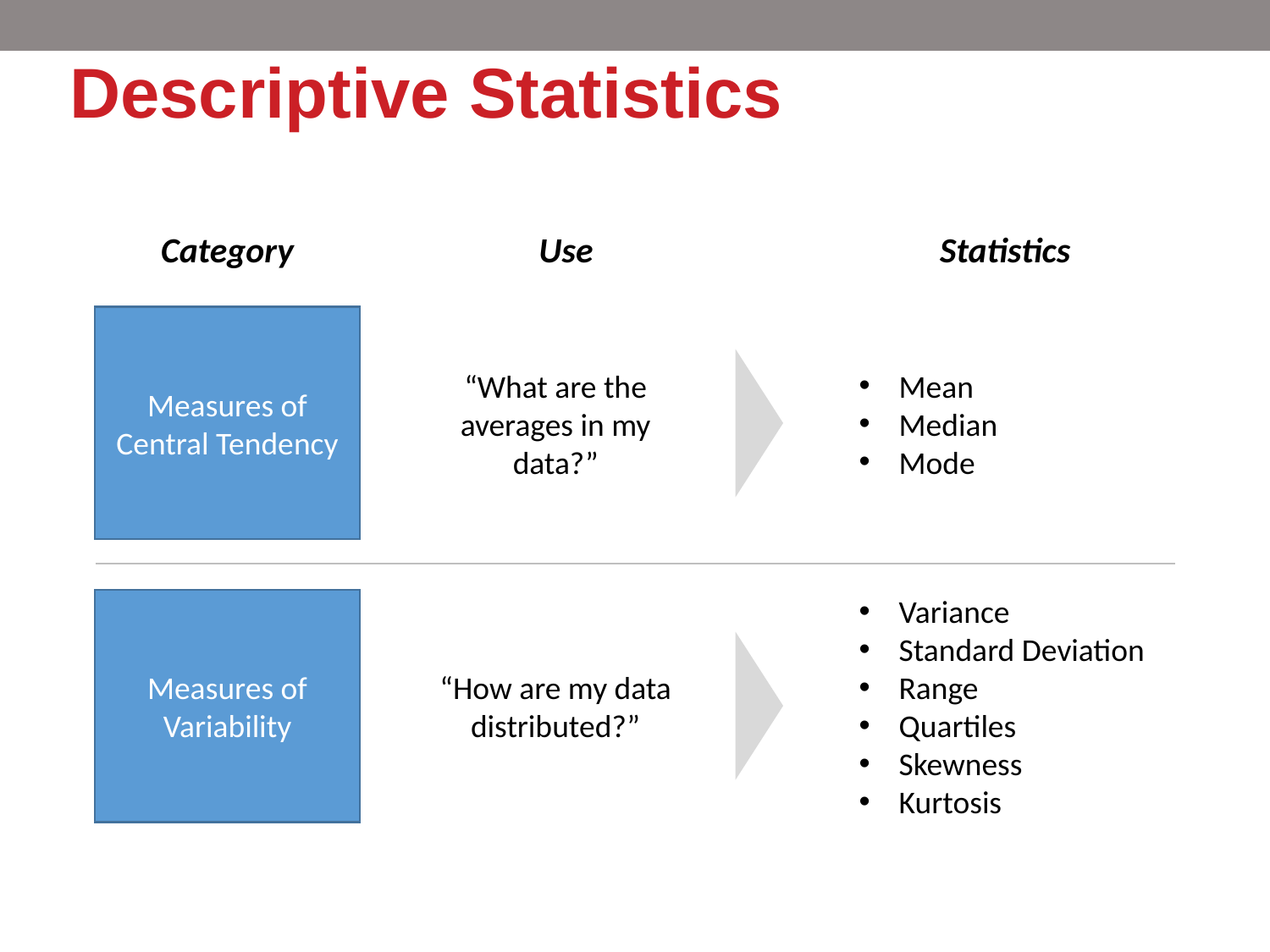

# Descriptive Statistics
Category
Use
Statistics
Measures of Central Tendency
“What are the averages in my data?”
Mean
Median
Mode

Measures of Variability
“How are my data distributed?”
Variance
Standard Deviation
Range
Quartiles
Skewness
Kurtosis